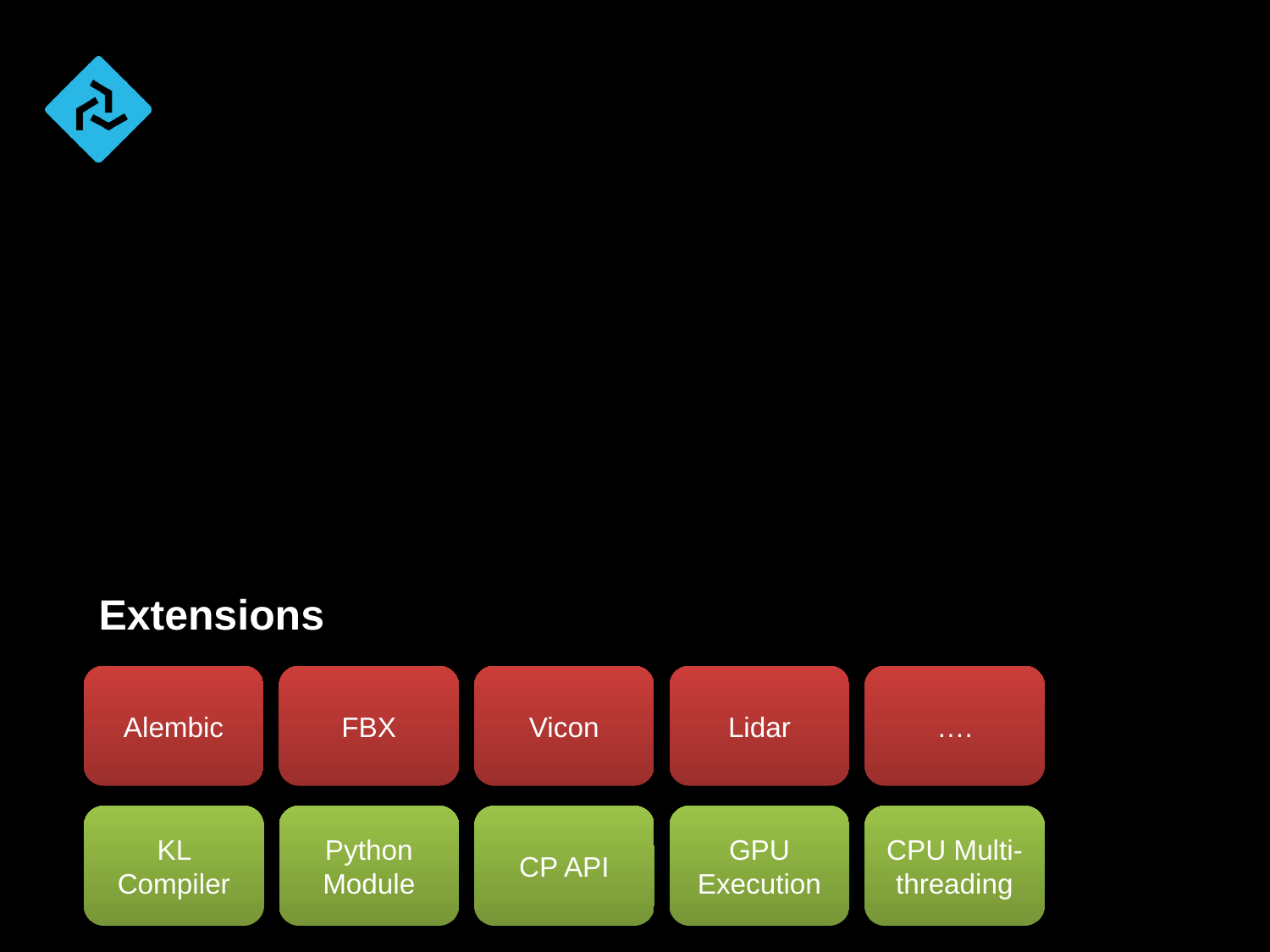

#
Extensions
Alembic
FBX
Vicon
Lidar
….
KL Compiler
Python Module
CP API
GPU Execution
CPU Multi-threading